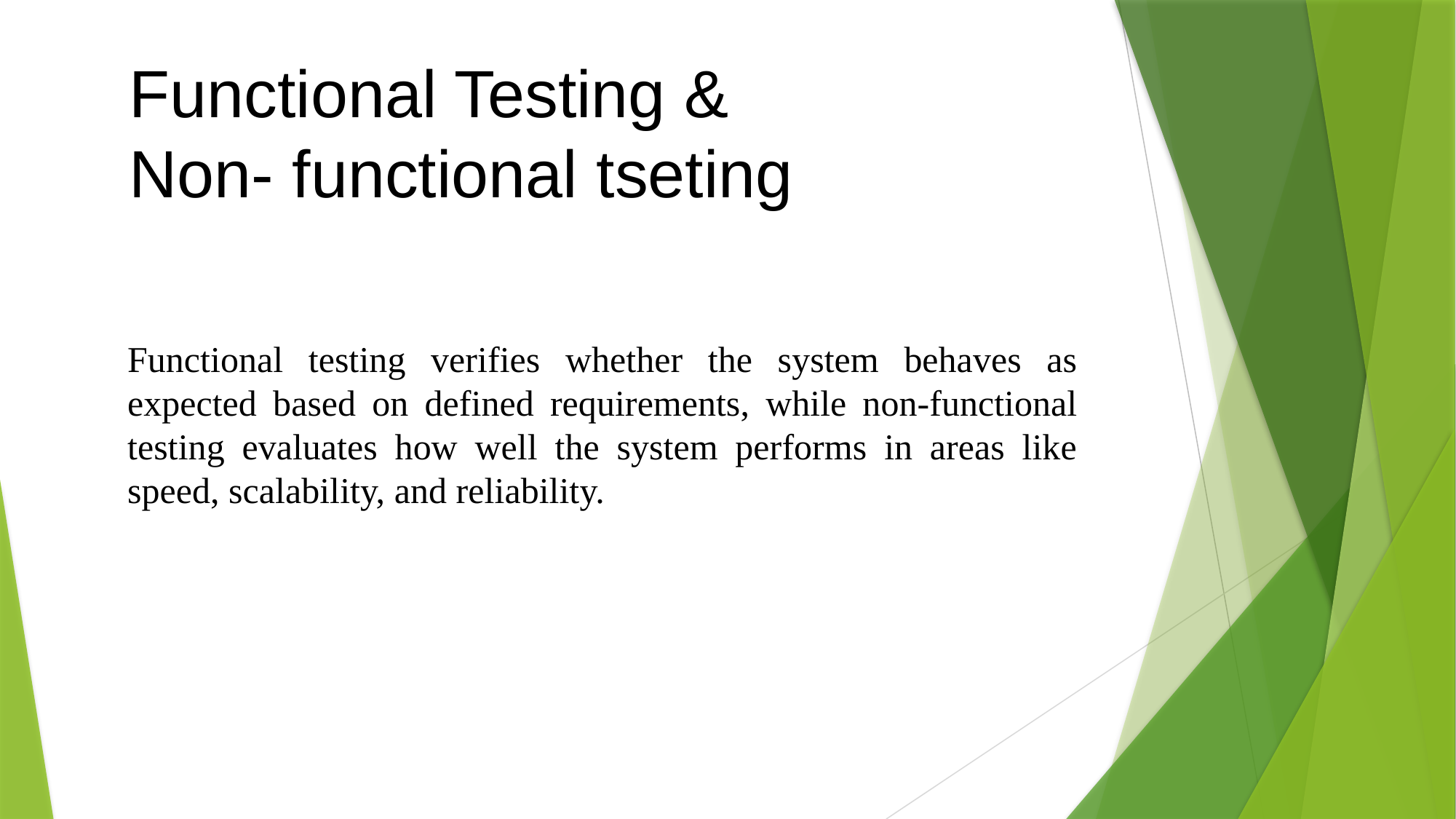

Functional Testing &
Non- functional tseting
Functional testing verifies whether the system behaves as expected based on defined requirements, while non-functional testing evaluates how well the system performs in areas like speed, scalability, and reliability.